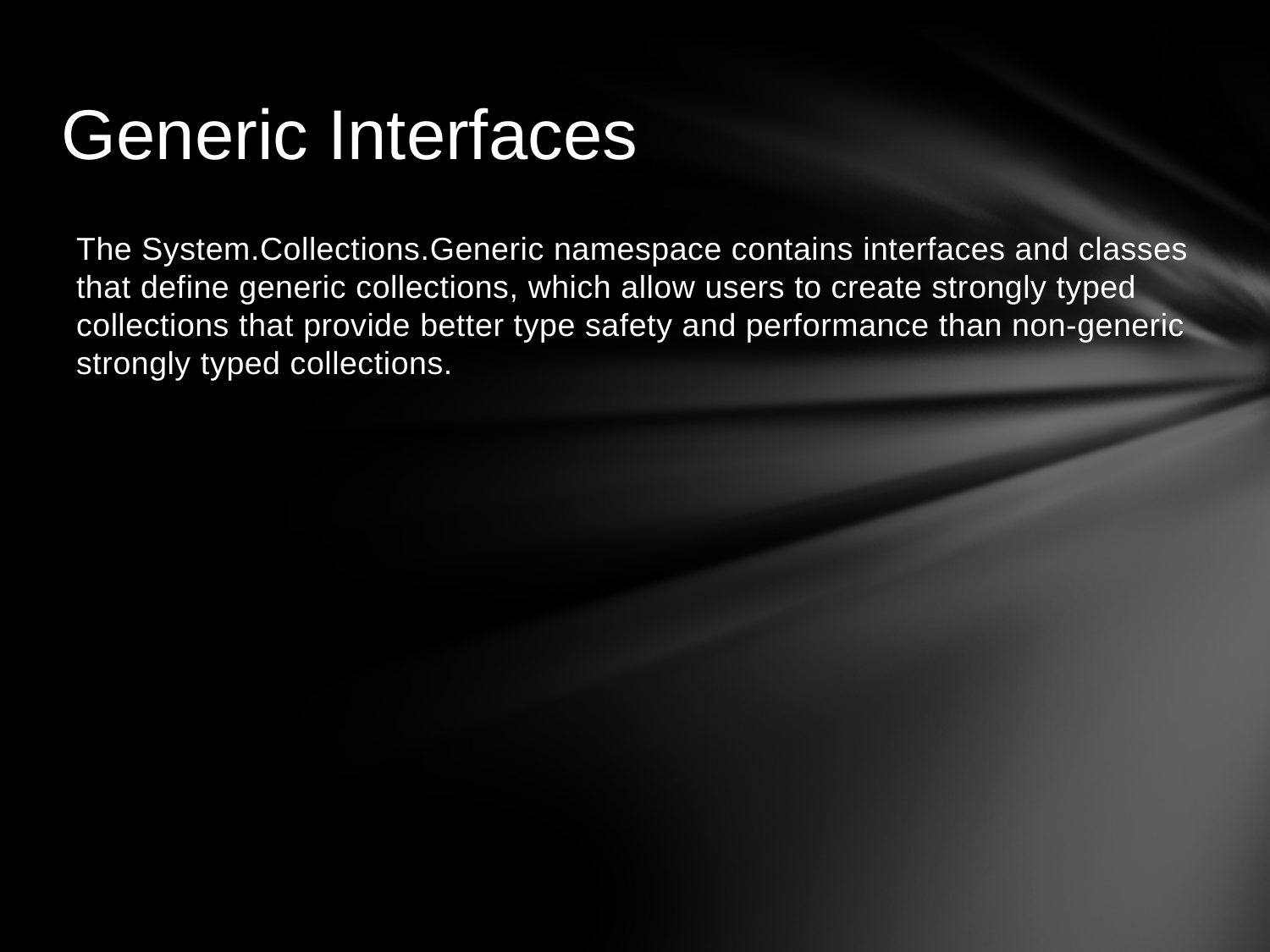

# Generic Interfaces
The System.Collections.Generic namespace contains interfaces and classes that define generic collections, which allow users to create strongly typed collections that provide better type safety and performance than non-generic strongly typed collections.